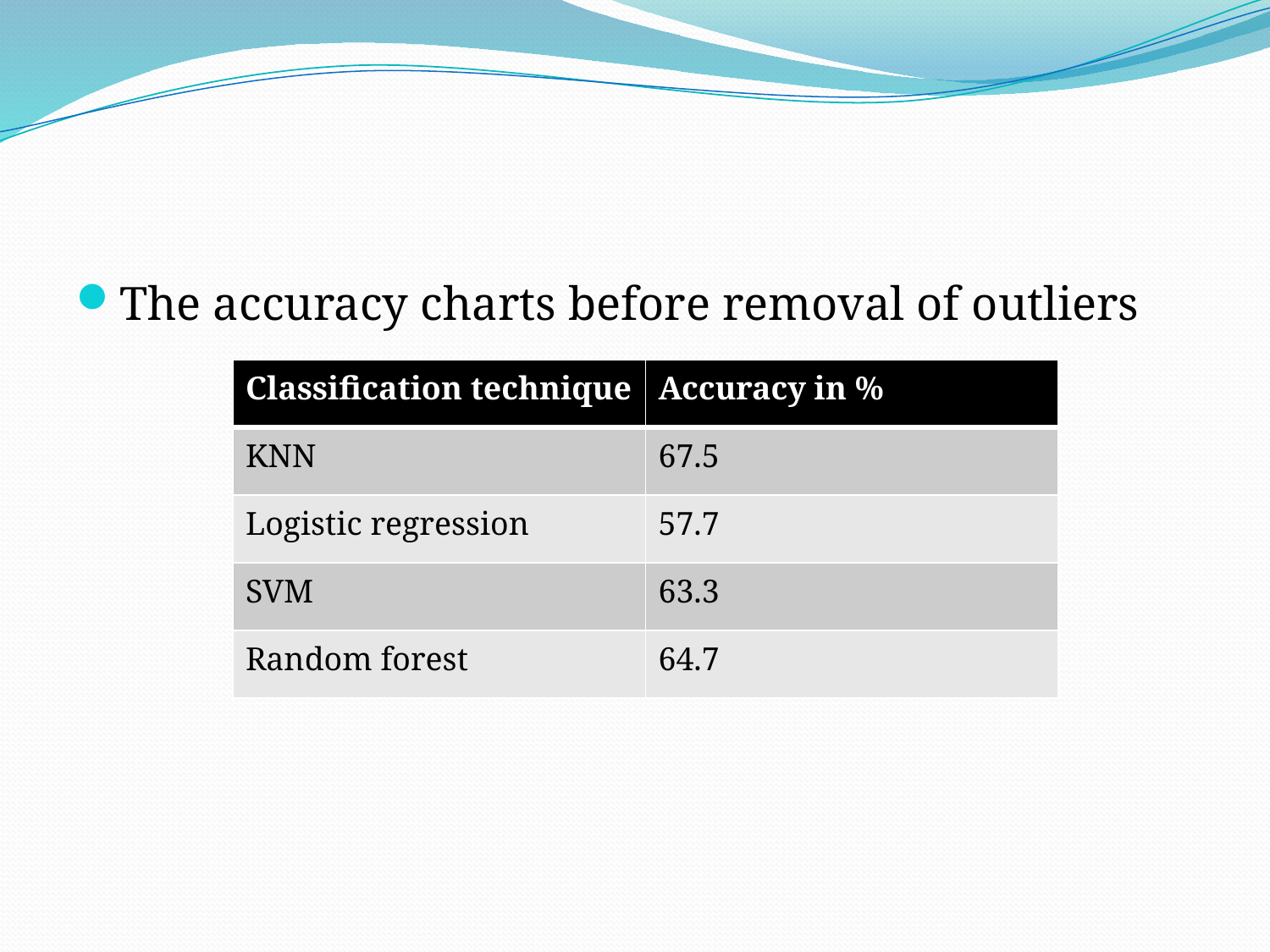

#
The accuracy charts before removal of outliers

| Classification technique | Accuracy in % |
| --- | --- |
| KNN | 67.5 |
| Logistic regression | 57.7 |
| SVM | 63.3 |
| Random forest | 64.7 |